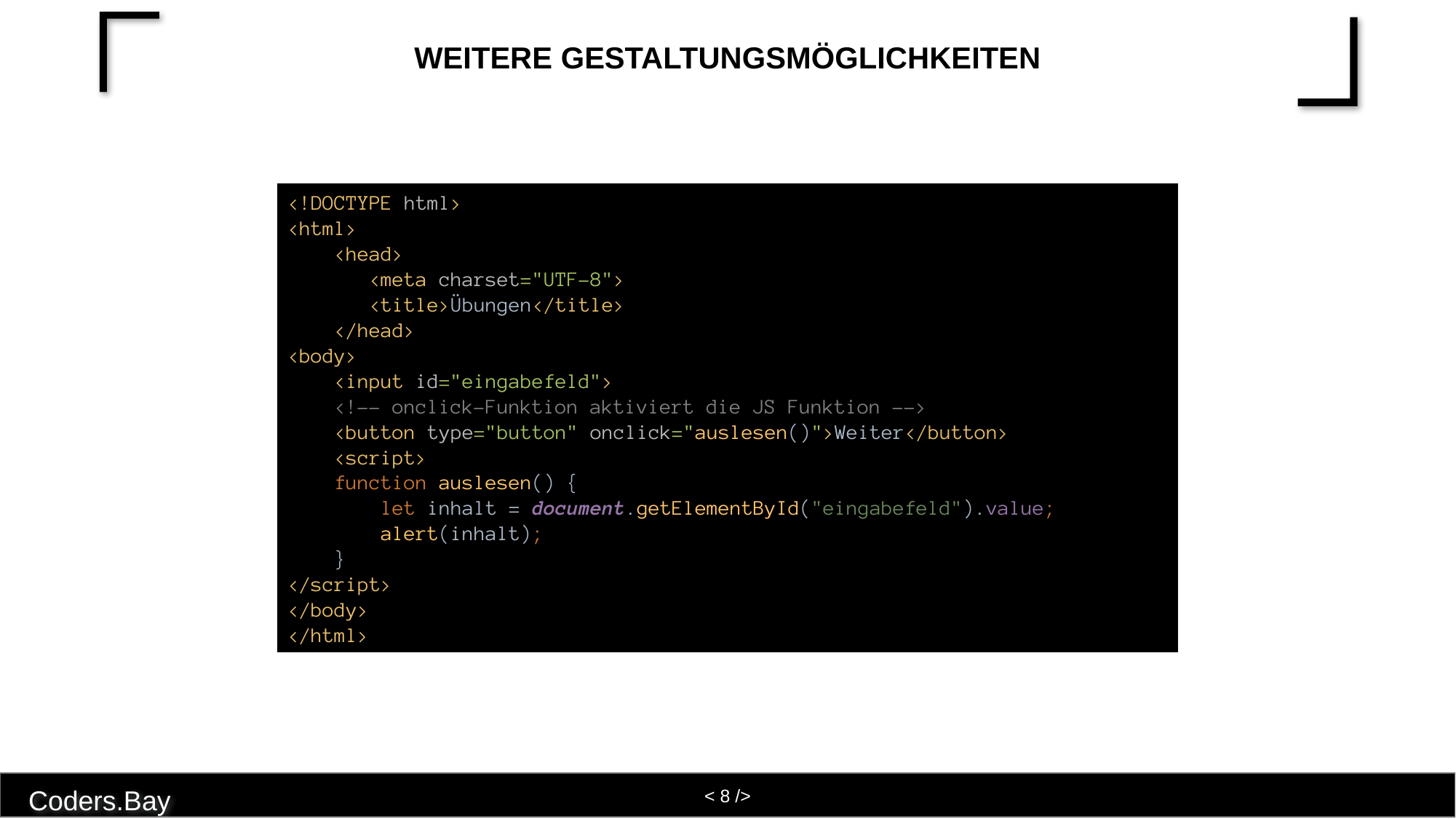

# Weitere Gestaltungsmöglichkeiten
<!DOCTYPE html>
<html>
    <head>
       <meta charset="UTF-8">
       <title>Übungen</title>
    </head>
<body>
    <input id="eingabefeld">
    <!-- onclick-Funktion aktiviert die JS Funktion -->
    <button type="button" onclick="auslesen()">Weiter</button>
    <script>
    function auslesen() {
        let inhalt = document.getElementById("eingabefeld").value;
        alert(inhalt);
    }
</script>
</body>
</html>